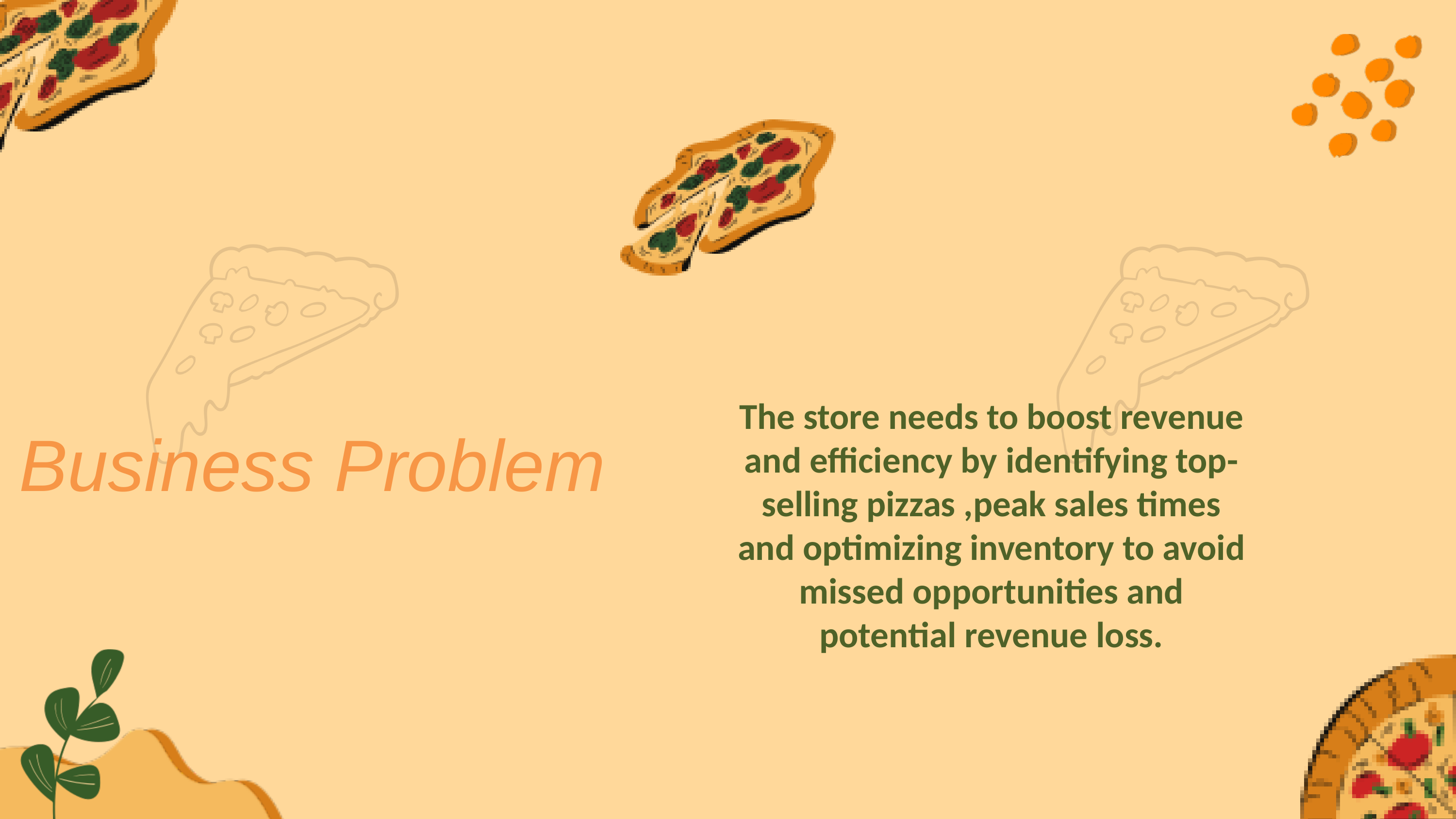

Business Problem
The store needs to boost revenue and efficiency by identifying top-selling pizzas ,peak sales times and optimizing inventory to avoid missed opportunities and potential revenue loss.